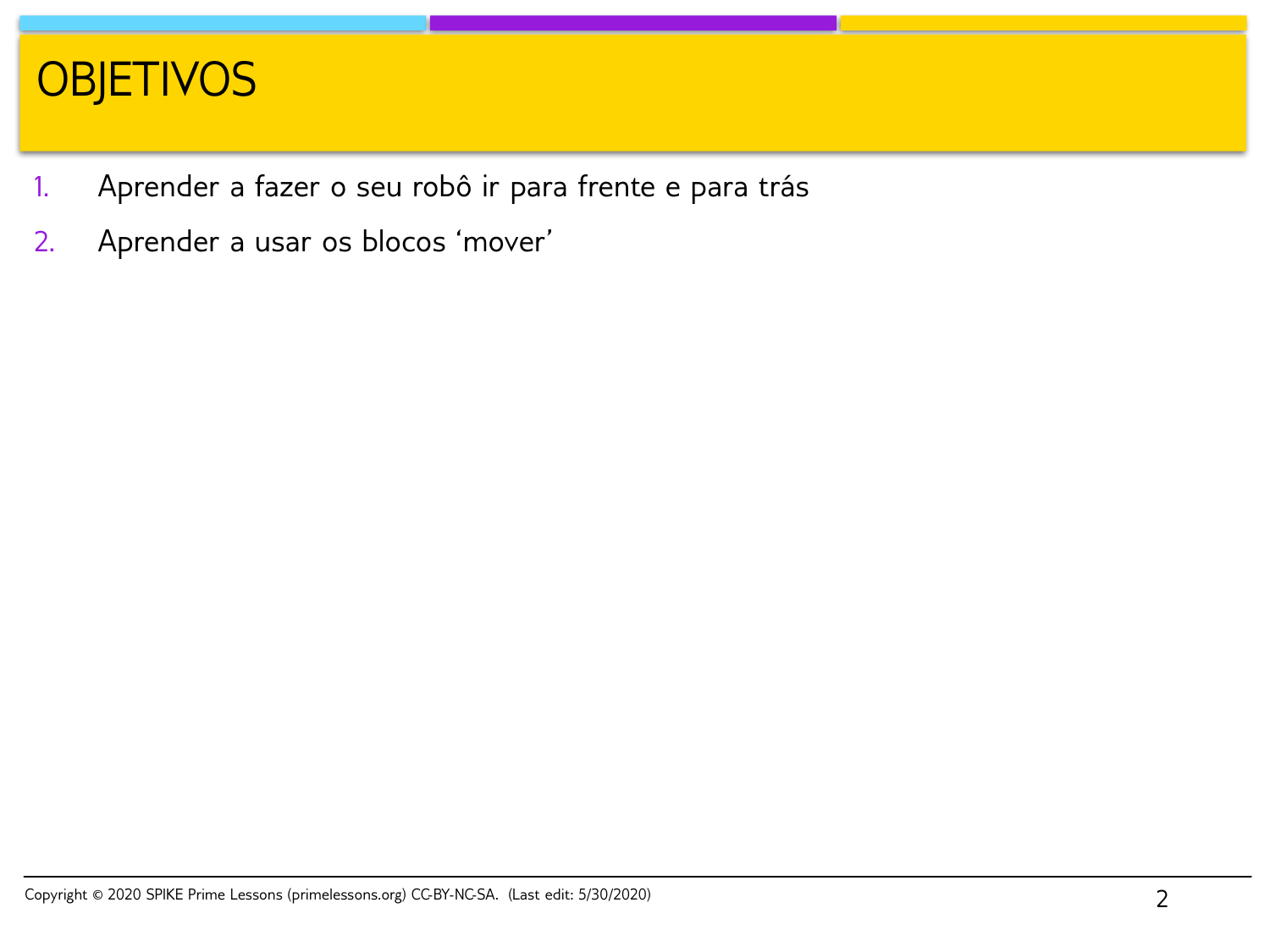

# Objetivos
Aprender a fazer o seu robô ir para frente e para trás
Aprender a usar os blocos ‘mover’
2
Copyright © 2020 SPIKE Prime Lessons (primelessons.org) CC-BY-NC-SA.  (Last edit: 5/30/2020)